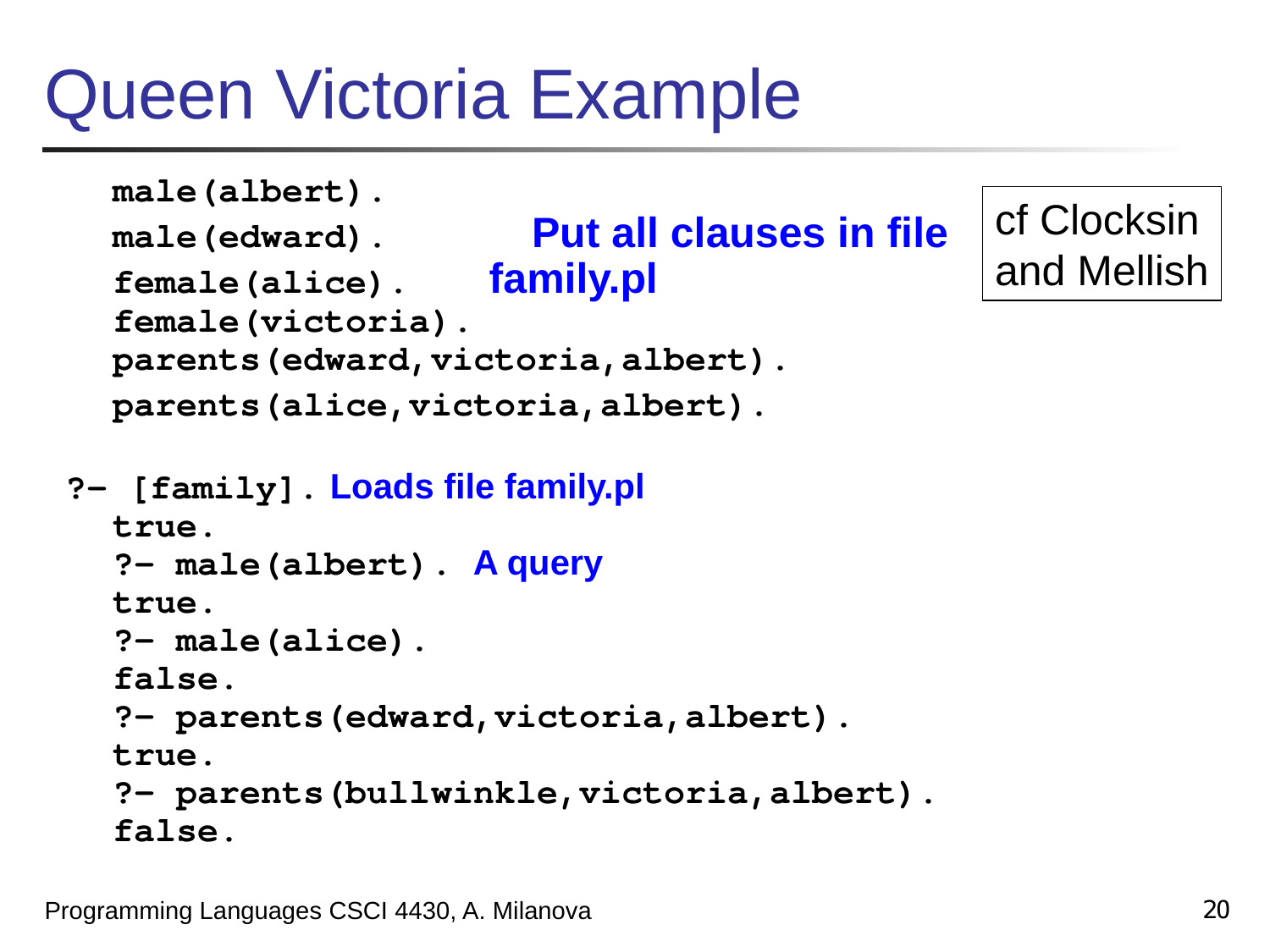

# Queen Victoria Example
	male(albert).
male(edward). 	   Put all clauses in file
female(alice).       family.pl
female(victoria).
parents(edward,victoria,albert).
	parents(alice,victoria,albert).
?- [family]. Loads file family.pl
true.
?- male(albert). A query
true.
?- male(alice).
false.
?- parents(edward,victoria,albert).
true.
?- parents(bullwinkle,victoria,albert).
false.
cf Clocksin
and Mellish
20
Programming Languages CSCI 4430, A. Milanova